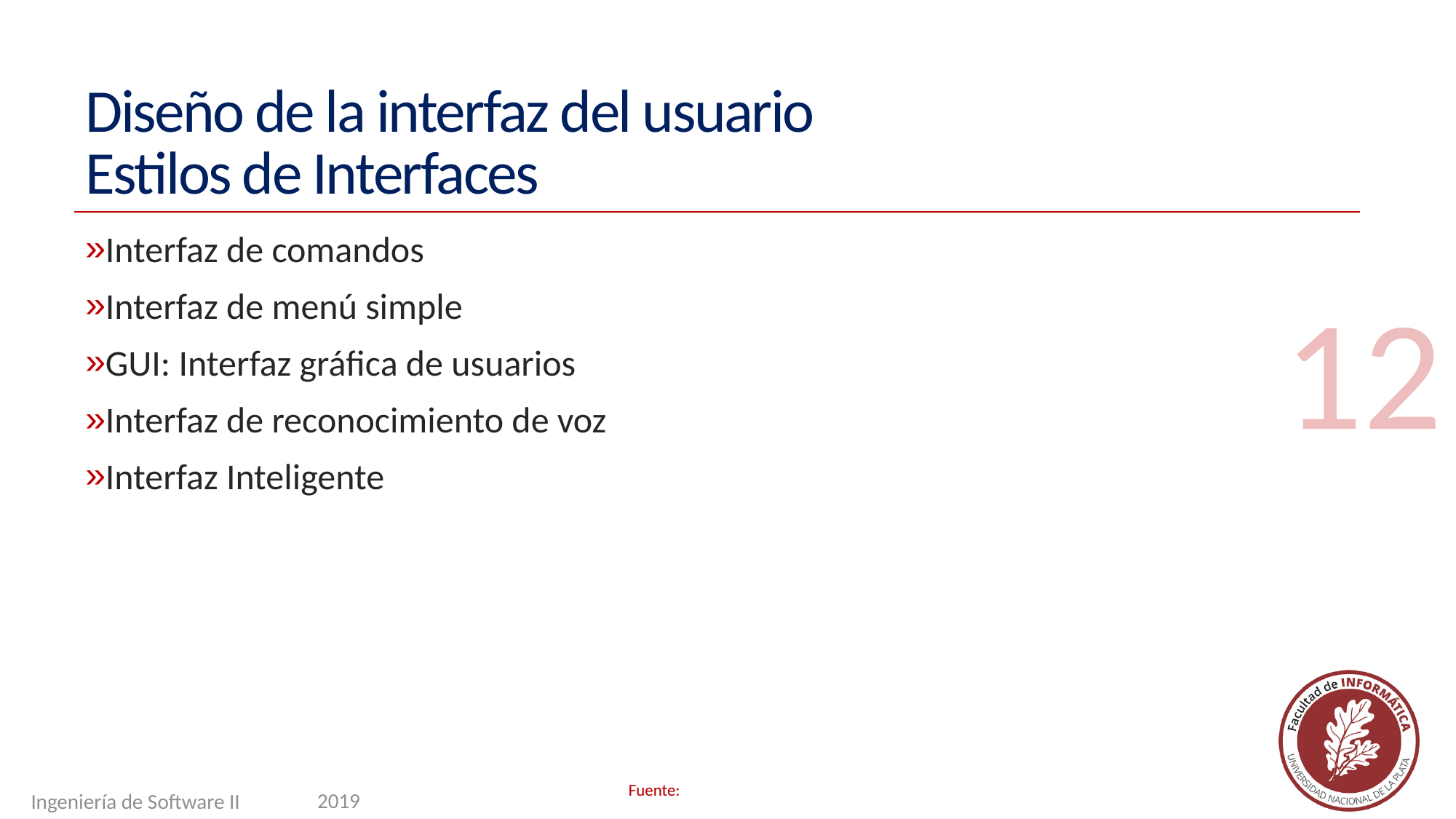

# Diseño de la interfaz del usuario Estilos de Interfaces
Interfaz de comandos
Interfaz de menú simple
GUI: Interfaz gráfica de usuarios
Interfaz de reconocimiento de voz
Interfaz Inteligente
12

2019
Ingeniería de Software II